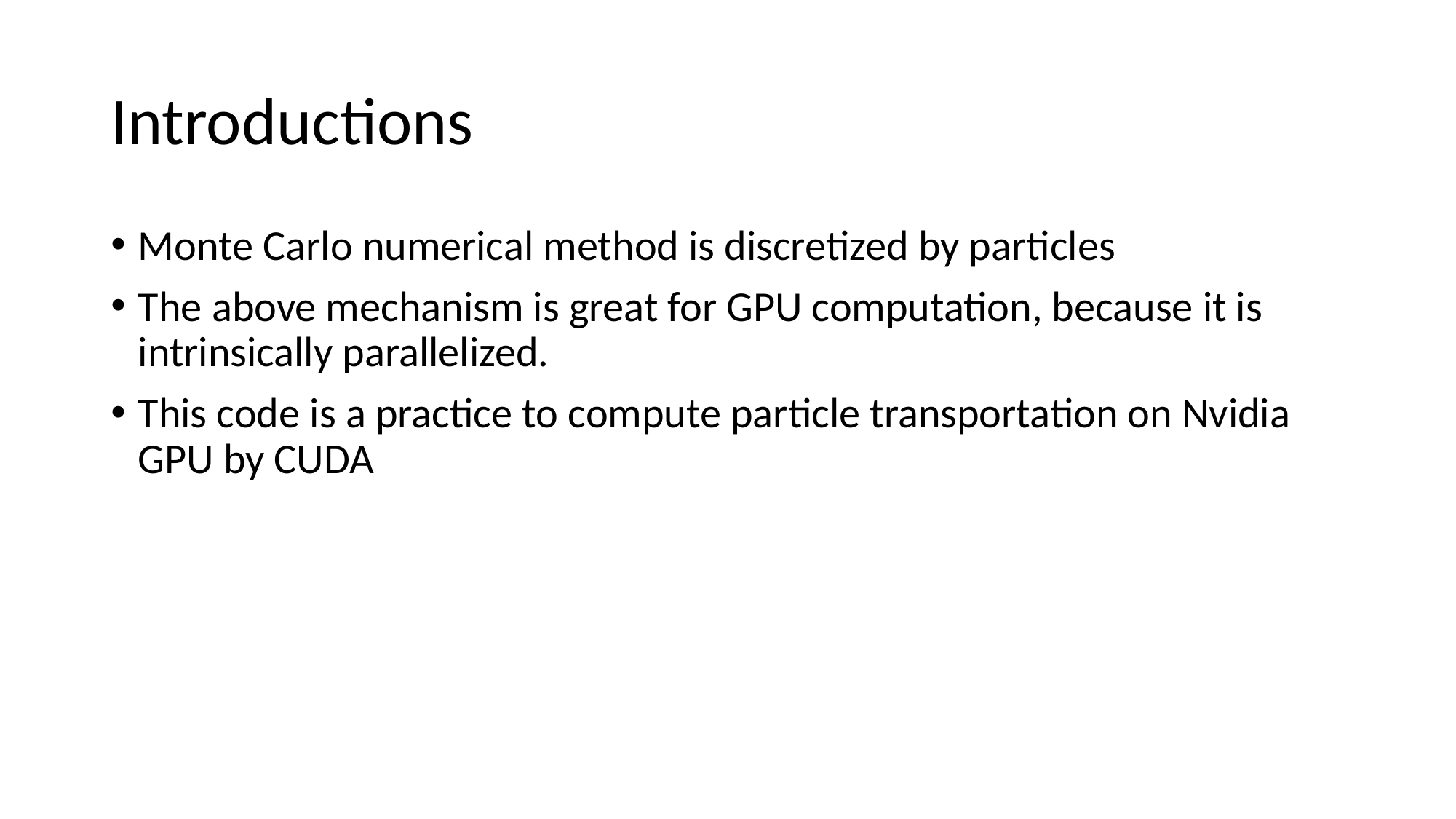

# Introductions
Monte Carlo numerical method is discretized by particles
The above mechanism is great for GPU computation, because it is intrinsically parallelized.
This code is a practice to compute particle transportation on Nvidia GPU by CUDA